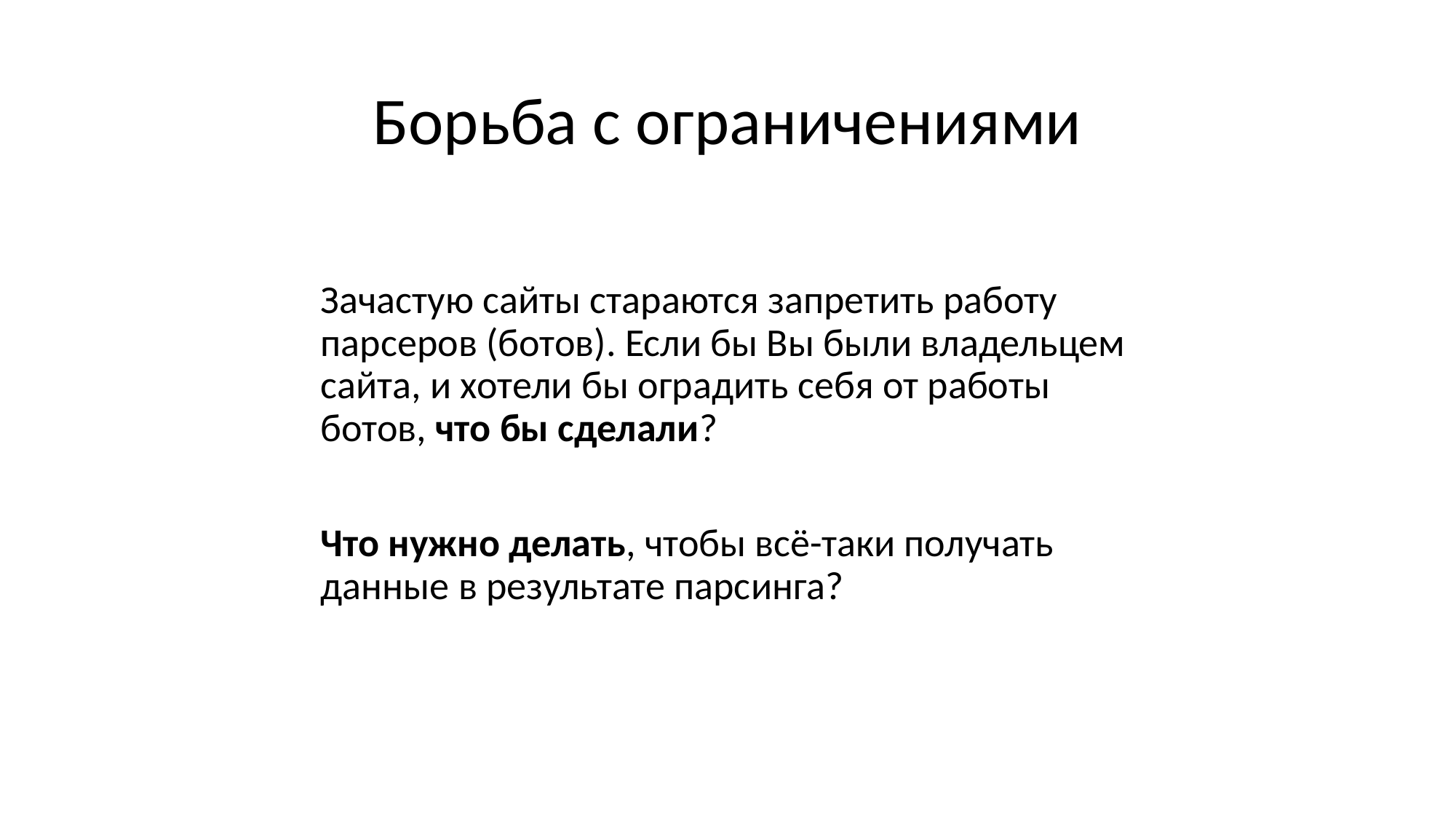

# Борьба с ограничениями
Зачастую сайты стараются запретить работу парсеров (ботов). Если бы Вы были владельцем сайта, и хотели бы оградить себя от работы ботов, что бы сделали?

Что нужно делать, чтобы всё-таки получать данные в результате парсинга?